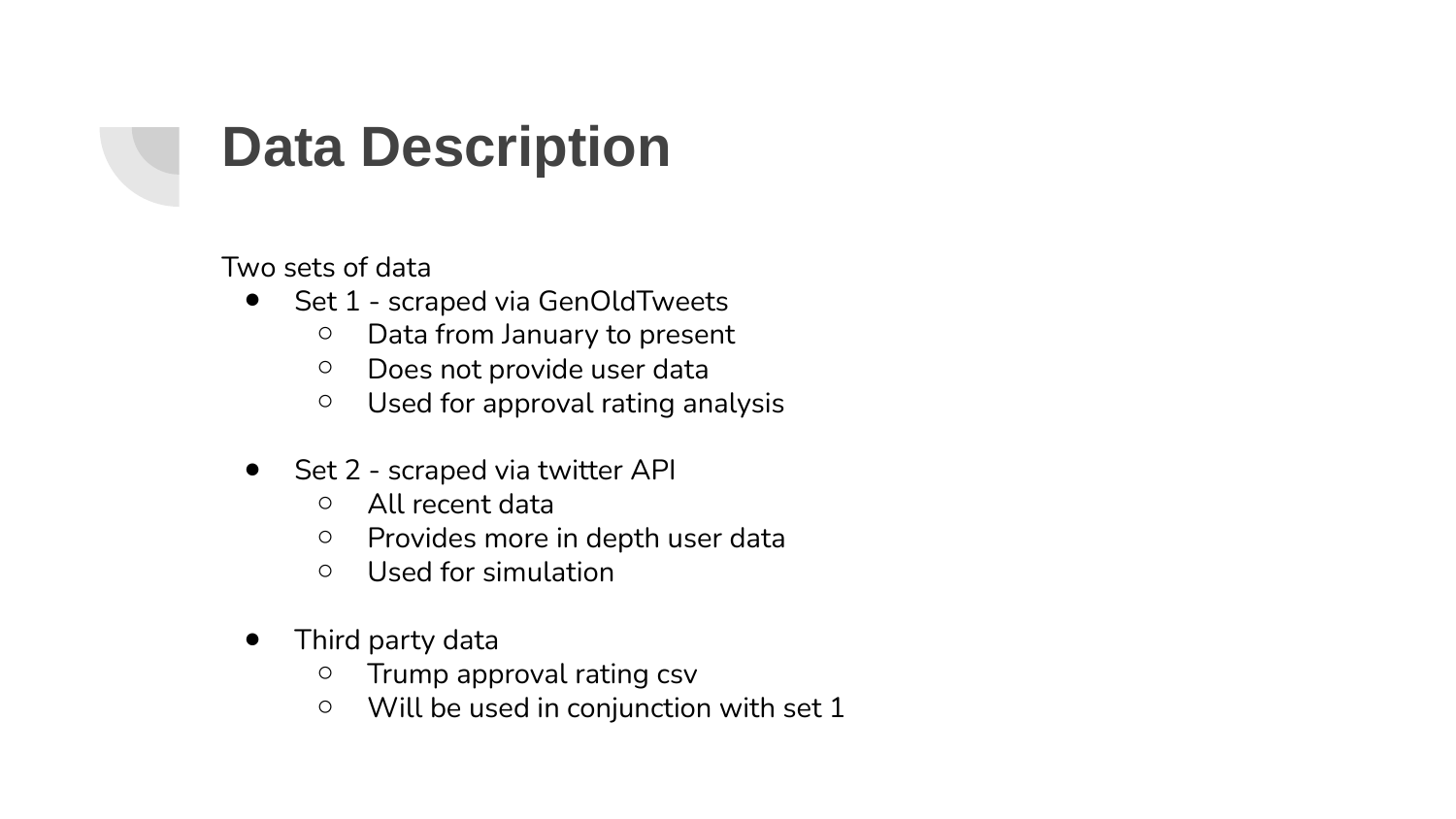

# Data Description
Two sets of data
Set 1 - scraped via GenOldTweets
Data from January to present
Does not provide user data
Used for approval rating analysis

Set 2 - scraped via twitter API
All recent data
Provides more in depth user data
Used for simulation

Third party data
Trump approval rating csv
Will be used in conjunction with set 1